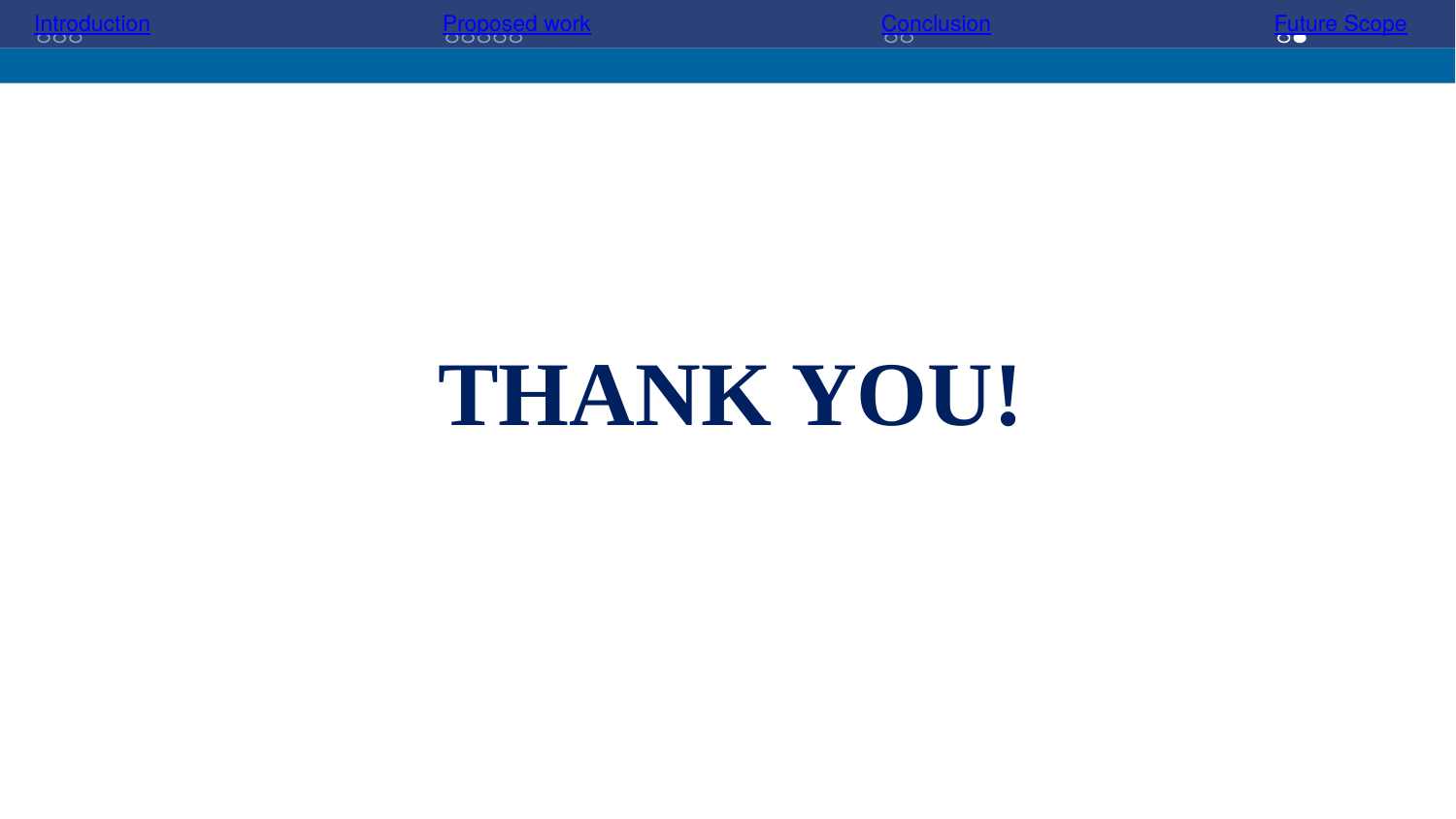

Introduction
Proposed work
Conclusion
Future Scope

THANK YOU!